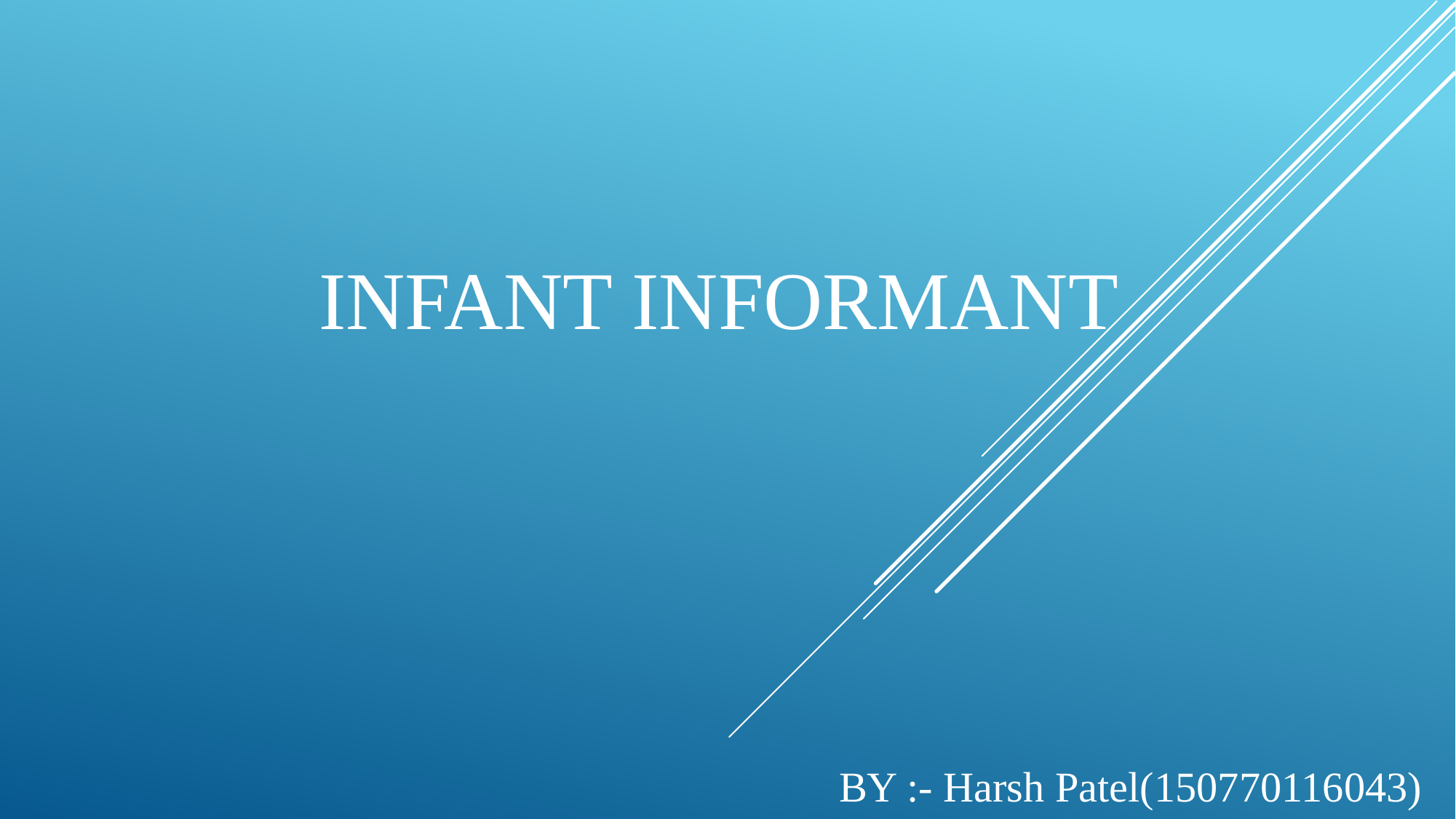

# InFANT INFORMANT
BY :- Harsh Patel(150770116043)